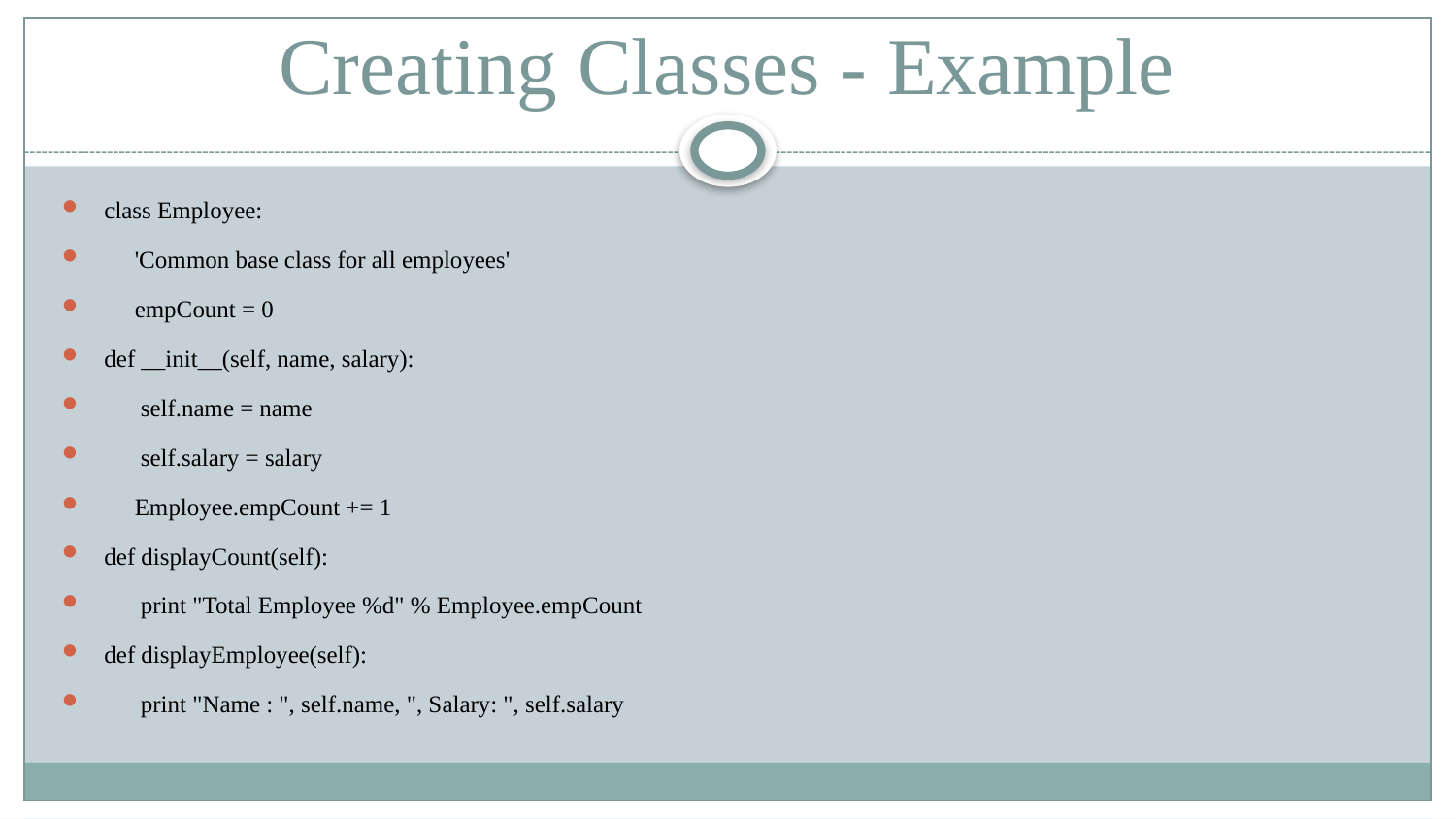

# Creating Classes - Example
class Employee:
     'Common base class for all employees'
     empCount = 0
def __init__(self, name, salary):
      self.name = name
      self.salary = salary
     Employee.empCount += 1
def displayCount(self):
      print "Total Employee %d" % Employee.empCount
def displayEmployee(self):
      print "Name : ", self.name, ", Salary: ", self.salary